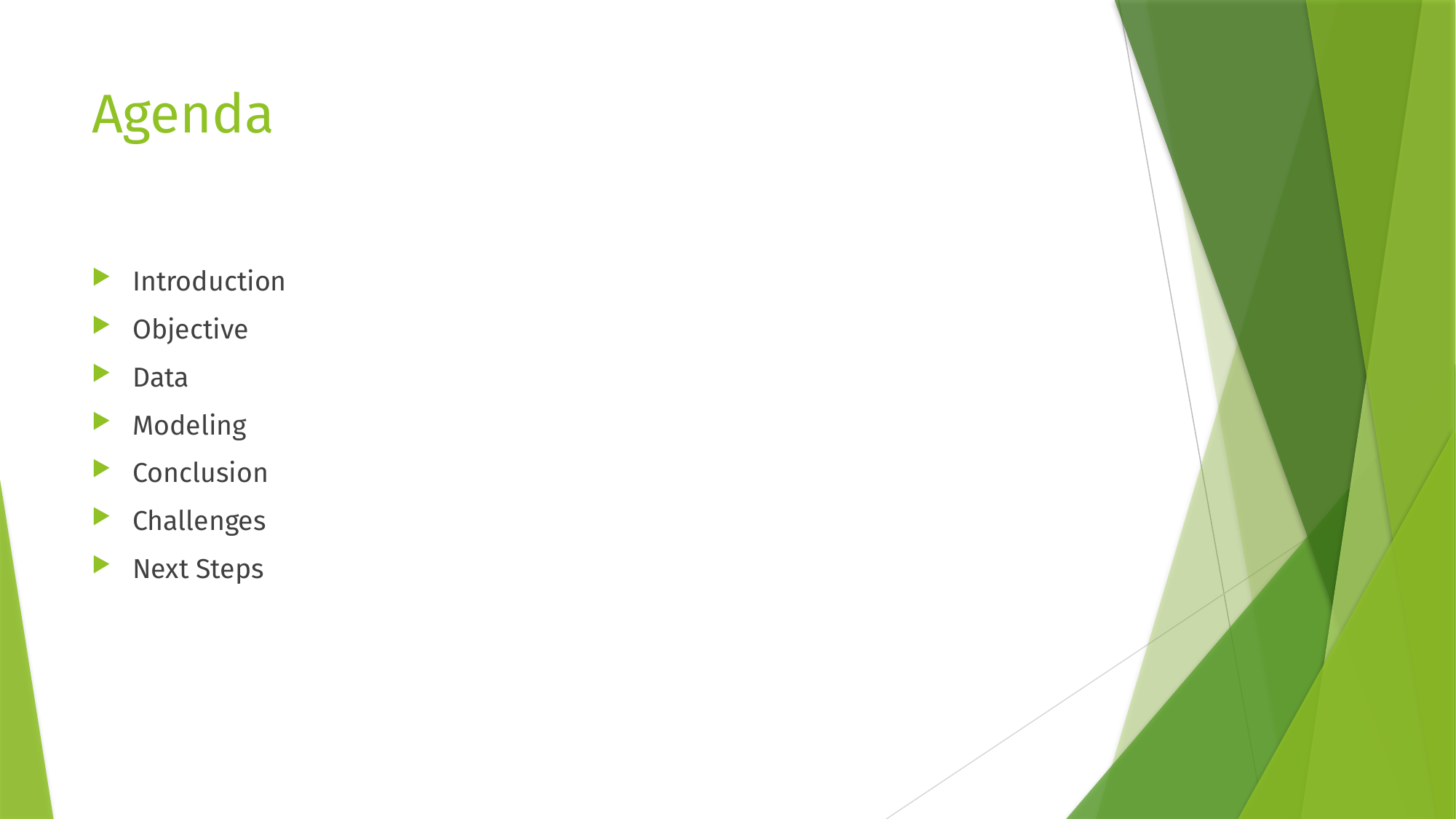

# Agenda
Introduction
Objective
Data
Modeling
Conclusion
Challenges
Next Steps